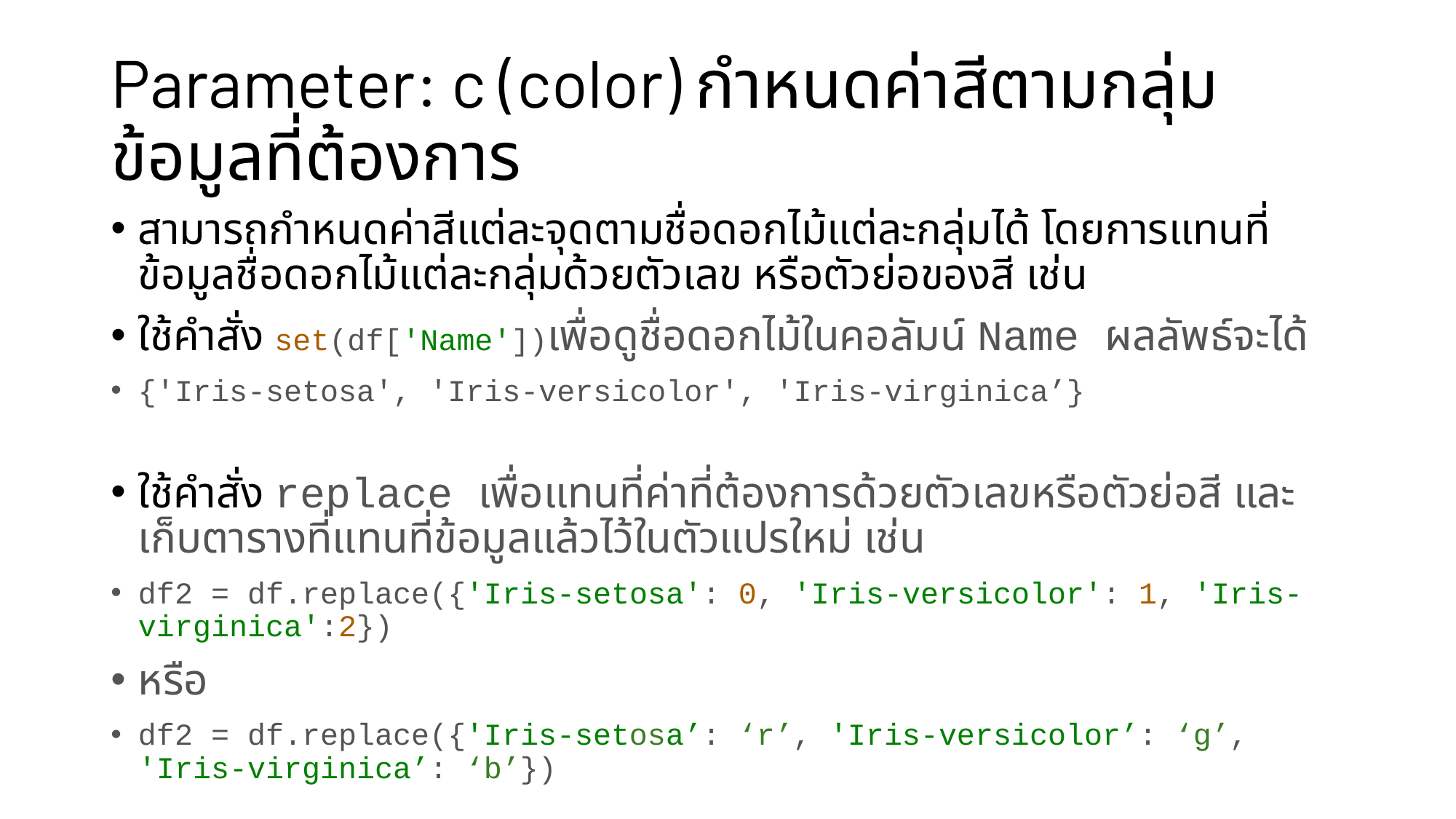

# Parameter: c (color) กำหนดค่าสีตามกลุ่มข้อมูลที่ต้องการ
สามารถกำหนดค่าสีแต่ละจุดตามชื่อดอกไม้แต่ละกลุ่มได้ โดยการแทนที่ข้อมูลชื่อดอกไม้แต่ละกลุ่มด้วยตัวเลข หรือตัวย่อของสี เช่น
ใช้คำสั่ง set(df['Name'])เพื่อดูชื่อดอกไม้ในคอลัมน์ Name ผลลัพธ์จะได้
{'Iris-setosa', 'Iris-versicolor', 'Iris-virginica’}

ใช้คำสั่ง replace เพื่อแทนที่ค่าที่ต้องการด้วยตัวเลขหรือตัวย่อสี และเก็บตารางที่แทนที่ข้อมูลแล้วไว้ในตัวแปรใหม่ เช่น
df2 = df.replace({'Iris-setosa': 0, 'Iris-versicolor': 1, 'Iris-virginica':2})
หรือ
df2 = df.replace({'Iris-setosa’: ‘r’, 'Iris-versicolor’: ‘g’, 'Iris-virginica’: ‘b’})